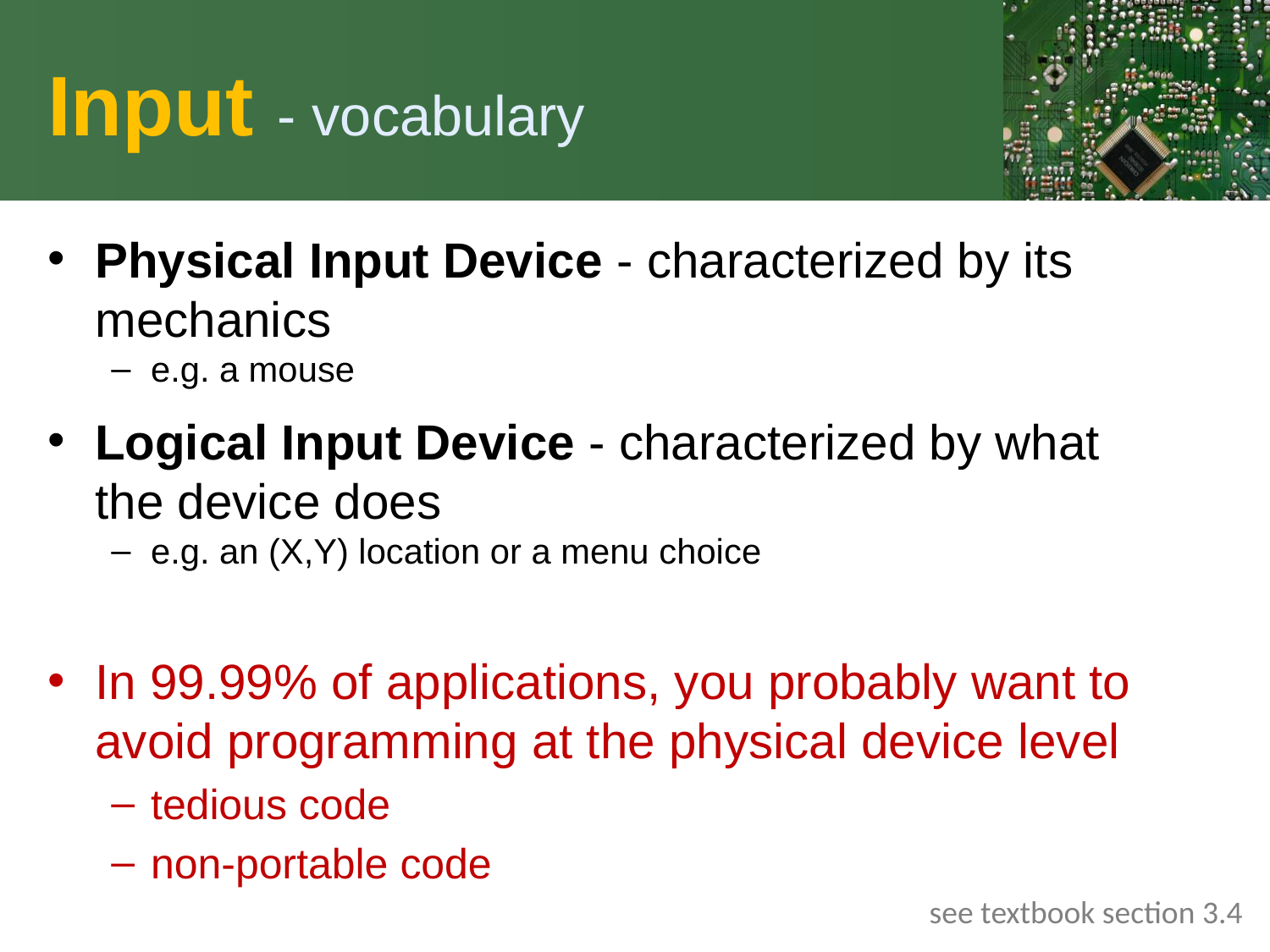

# Input - vocabulary
Physical Input Device - characterized by its mechanics
e.g. a mouse
Logical Input Device - characterized by what the device does
e.g. an (X,Y) location or a menu choice

In 99.99% of applications, you probably want to avoid programming at the physical device level
tedious code
non-portable code
see textbook section 3.4